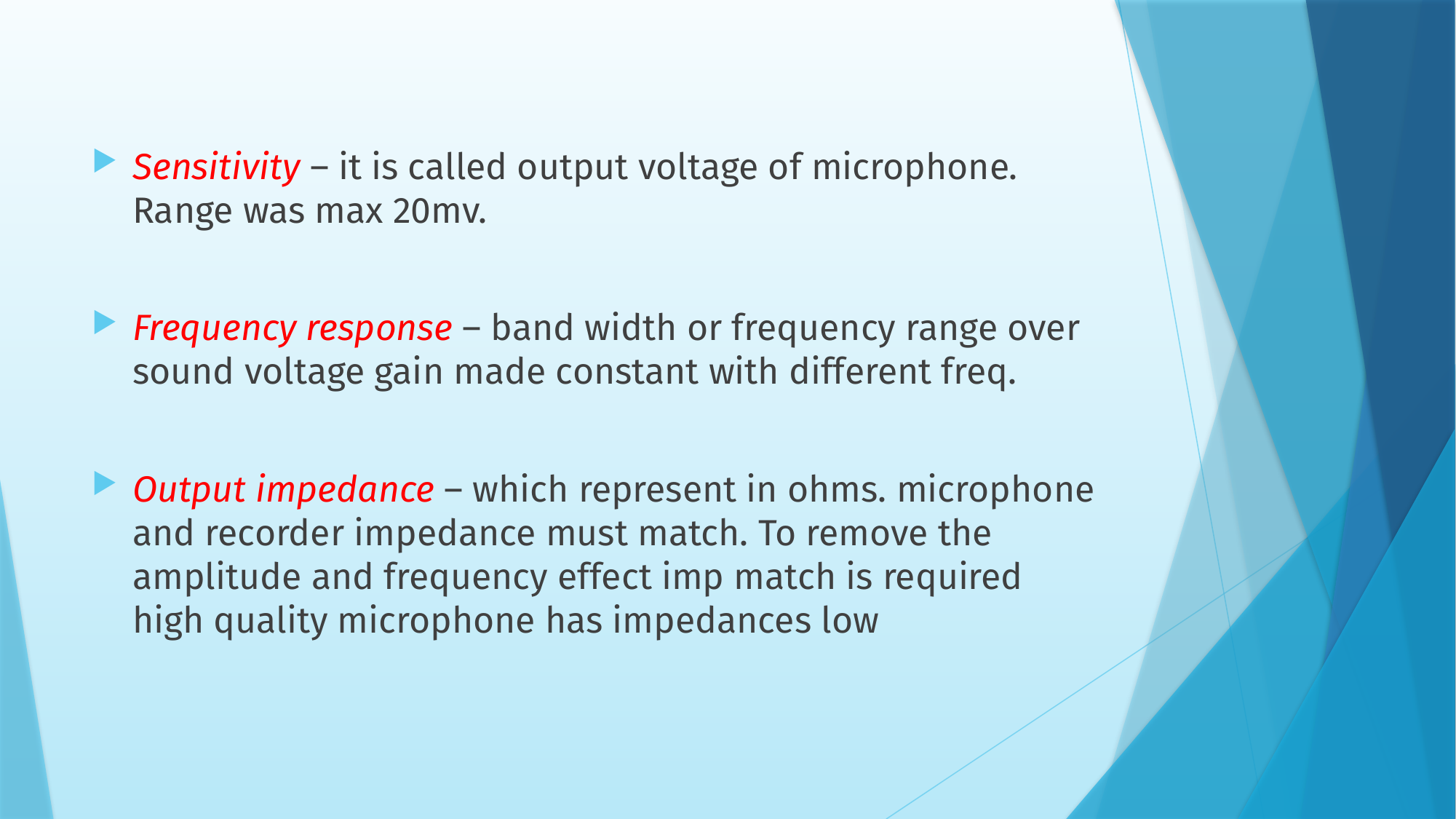

Sensitivity – it is called output voltage of microphone.  Range was max 20mv.

Frequency response – band width or frequency range over sound voltage gain made constant with different freq.

Output impedance – which represent in ohms. microphone and recorder impedance must match. To remove the amplitude and frequency effect imp match is required high quality microphone has impedances low